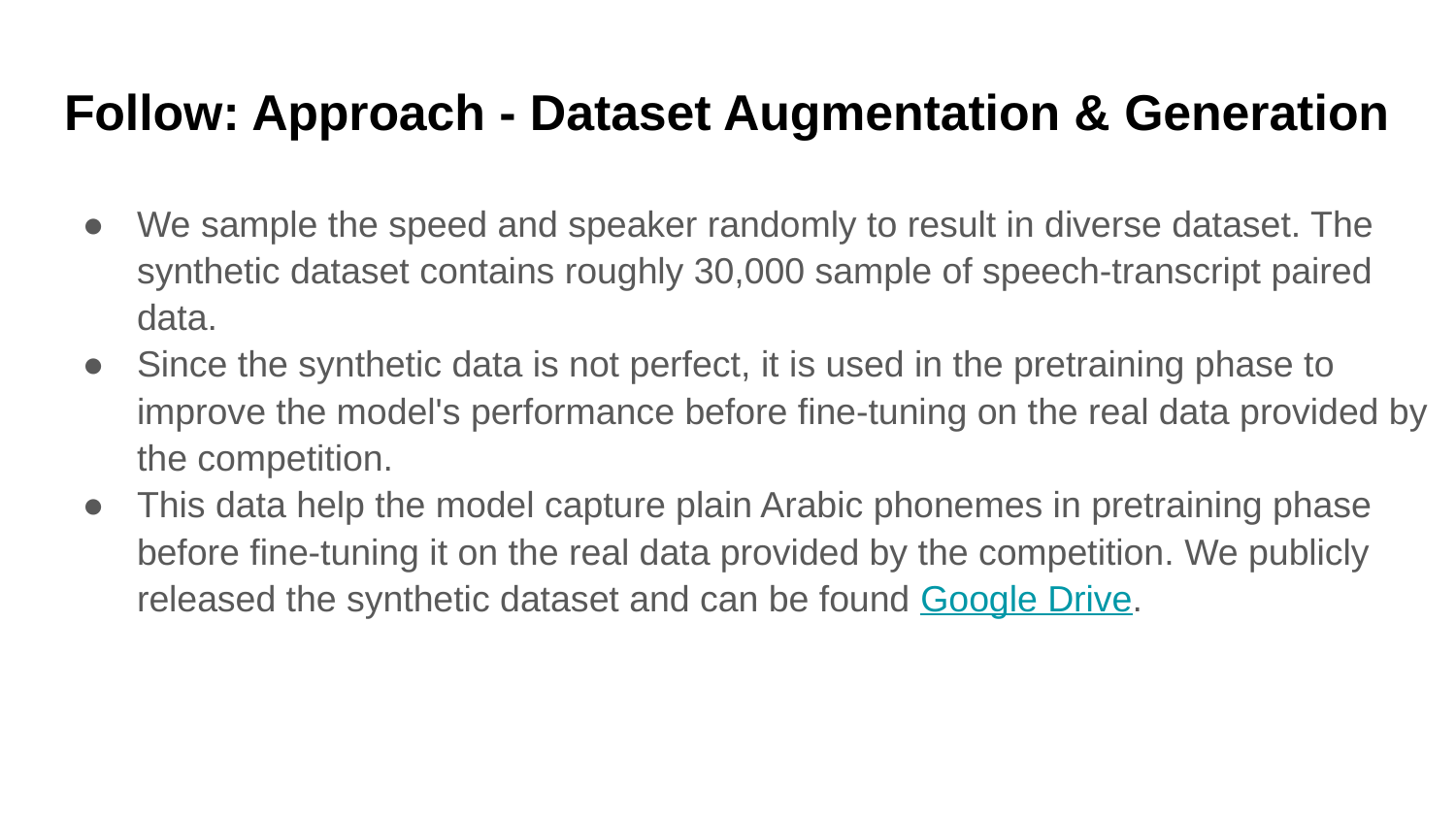

# Follow: Approach - Dataset Augmentation & Generation
We sample the speed and speaker randomly to result in diverse dataset. The synthetic dataset contains roughly 30,000 sample of speech-transcript paired data.
Since the synthetic data is not perfect, it is used in the pretraining phase to improve the model's performance before fine-tuning on the real data provided by the competition.
This data help the model capture plain Arabic phonemes in pretraining phase before fine-tuning it on the real data provided by the competition. We publicly released the synthetic dataset and can be found Google Drive.